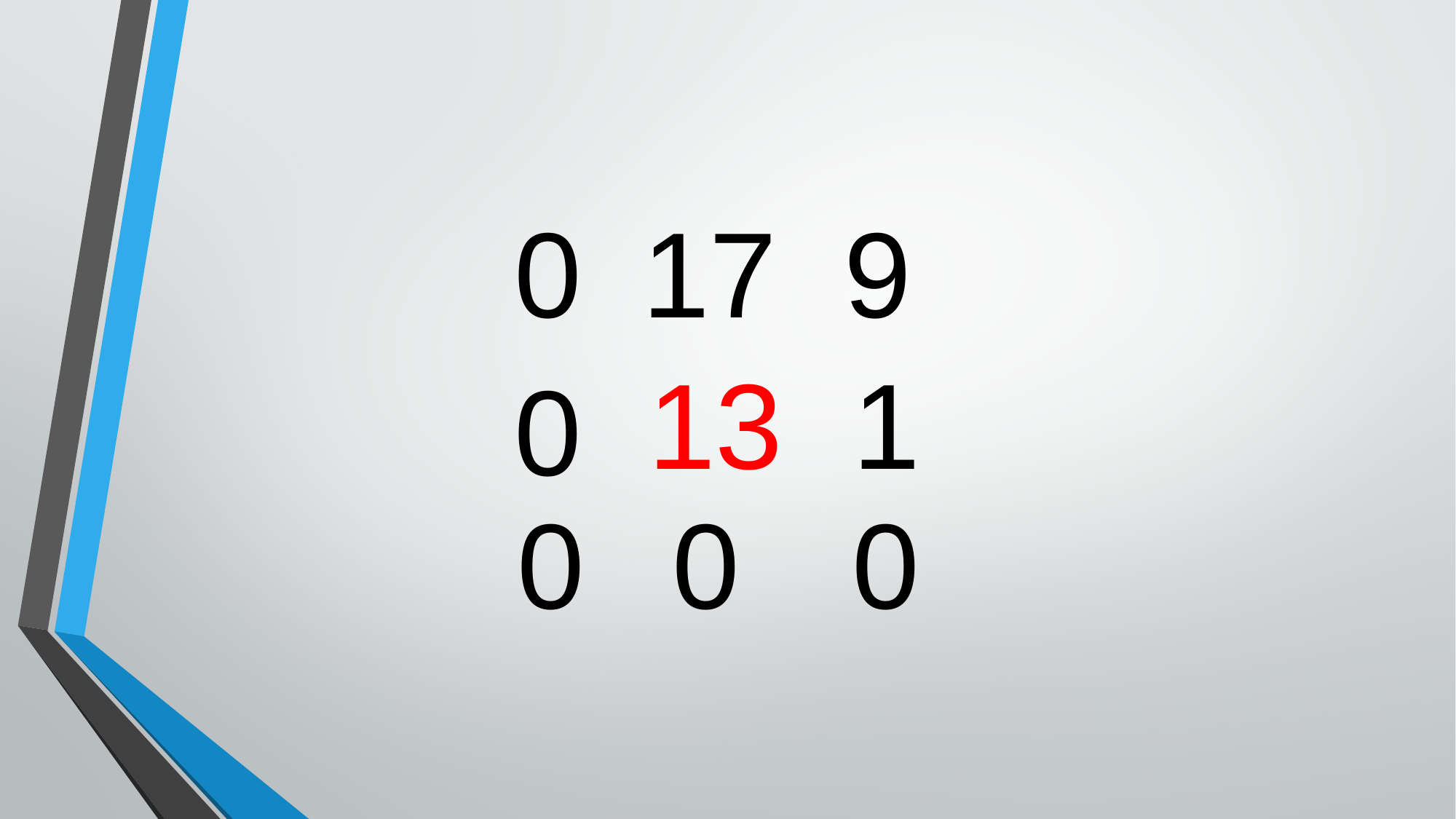

9
17
0
1
13
0
0
0
0